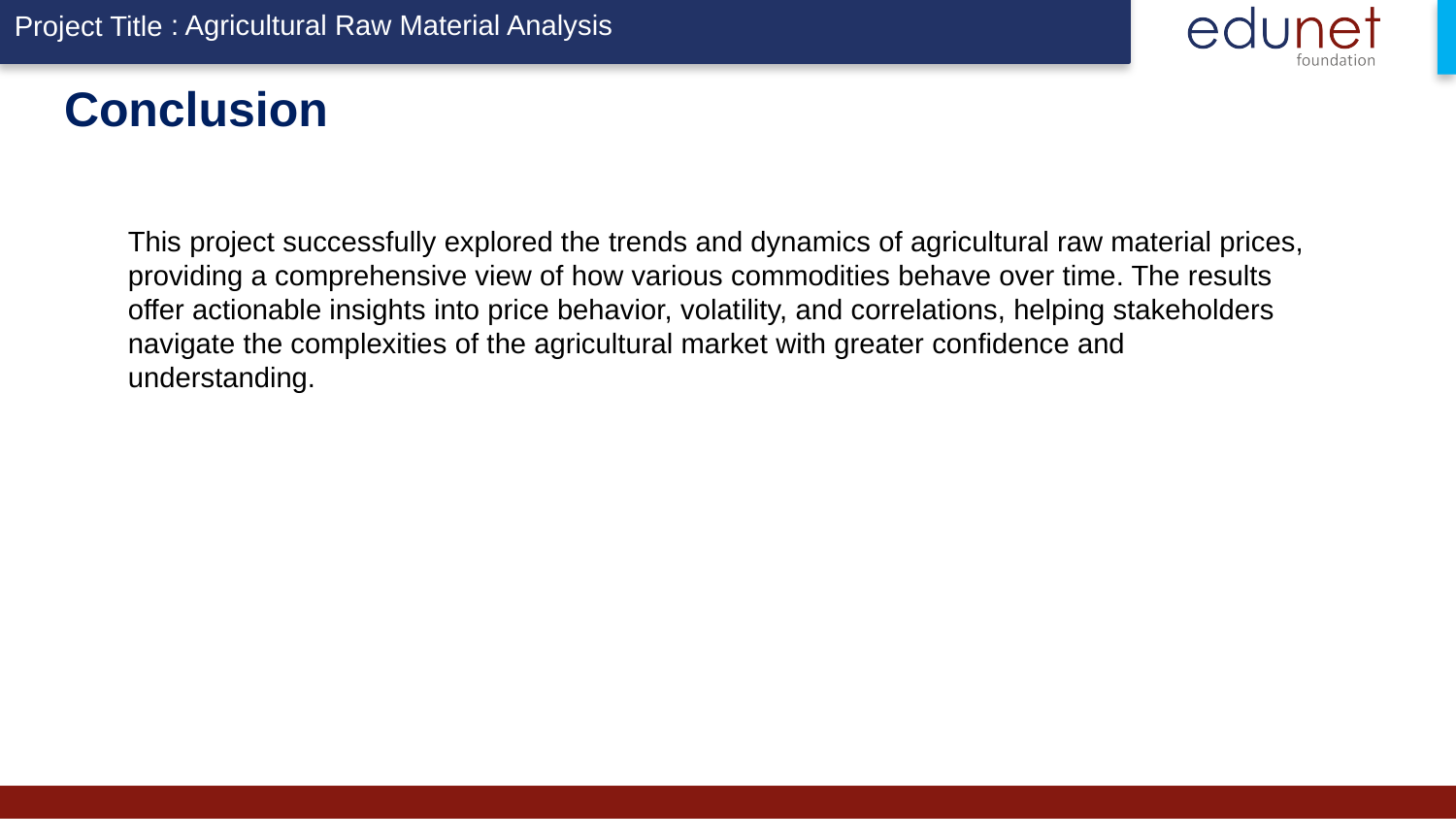

: Agricultural Raw Material Analysis
# Conclusion
This project successfully explored the trends and dynamics of agricultural raw material prices, providing a comprehensive view of how various commodities behave over time. The results offer actionable insights into price behavior, volatility, and correlations, helping stakeholders navigate the complexities of the agricultural market with greater confidence and understanding.